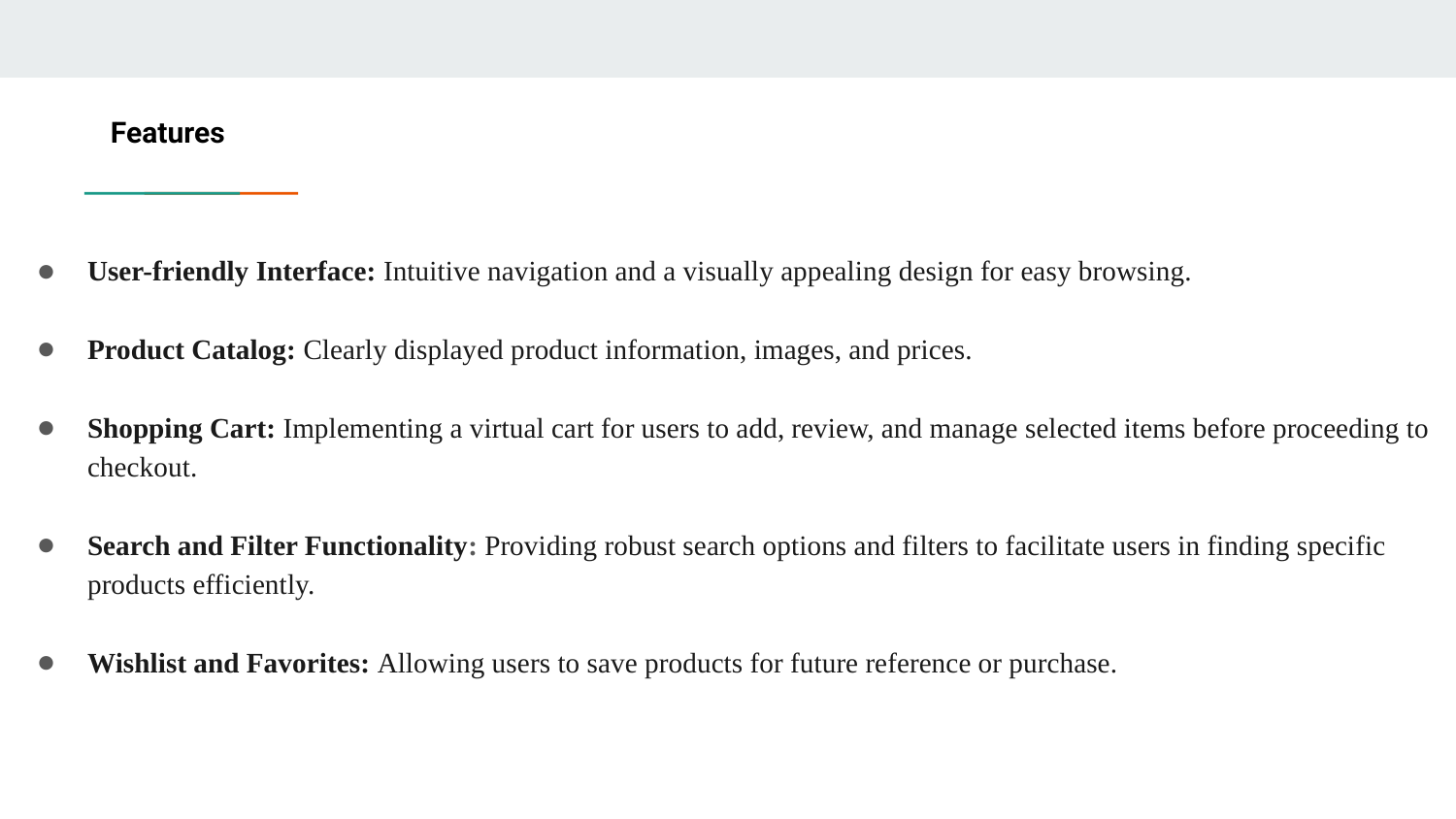

# Features

User-friendly Interface: Intuitive navigation and a visually appealing design for easy browsing.

Product Catalog: Clearly displayed product information, images, and prices.

Shopping Cart: Implementing a virtual cart for users to add, review, and manage selected items before proceeding to checkout.

Search and Filter Functionality: Providing robust search options and filters to facilitate users in finding specific products efficiently.

Wishlist and Favorites: Allowing users to save products for future reference or purchase.